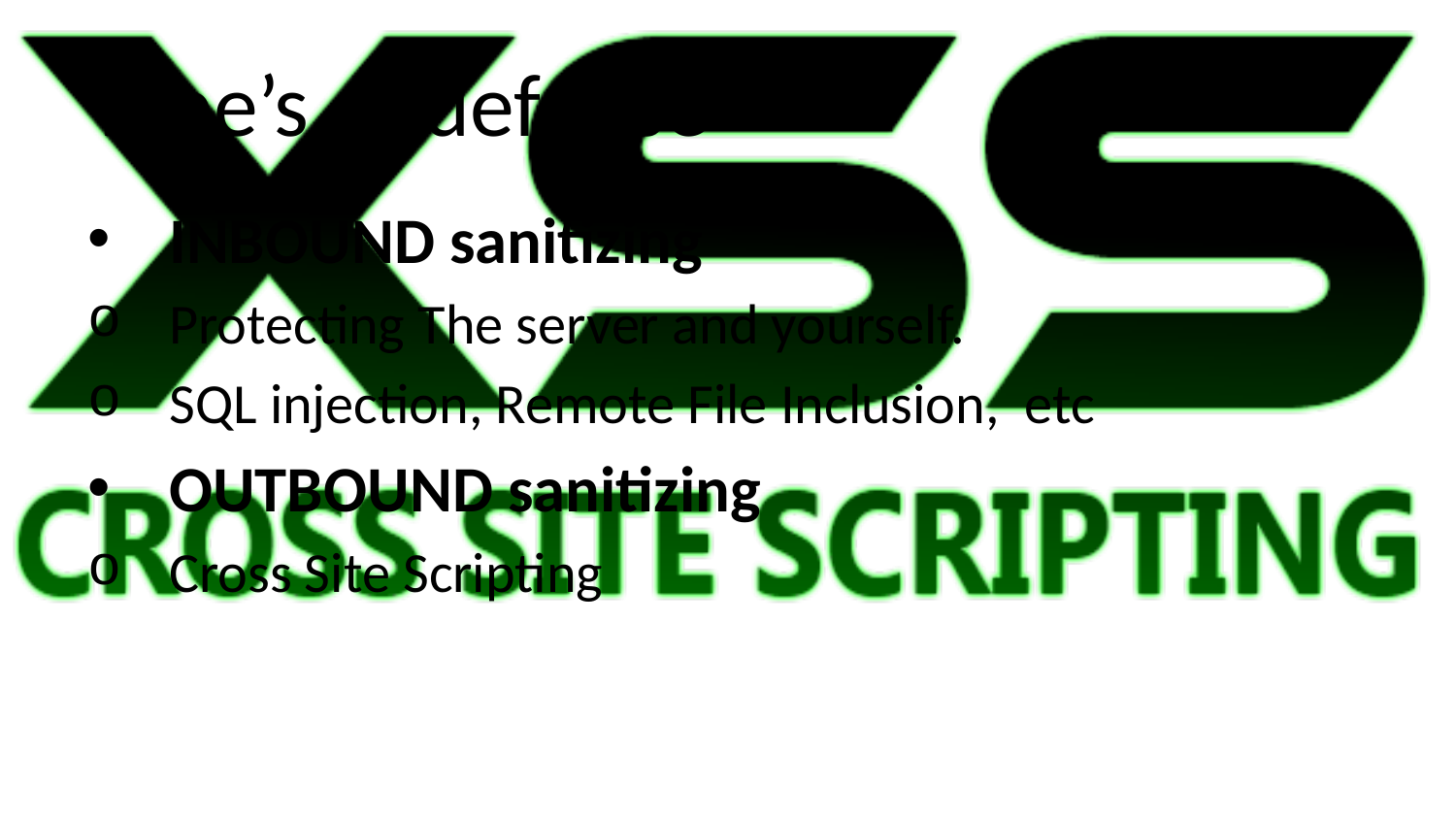

# Type’s of defense
INBOUND sanitizing
Protecting The server and yourself.
SQL injection, Remote File Inclusion,  etc
OUTBOUND sanitizing
Cross Site Scripting